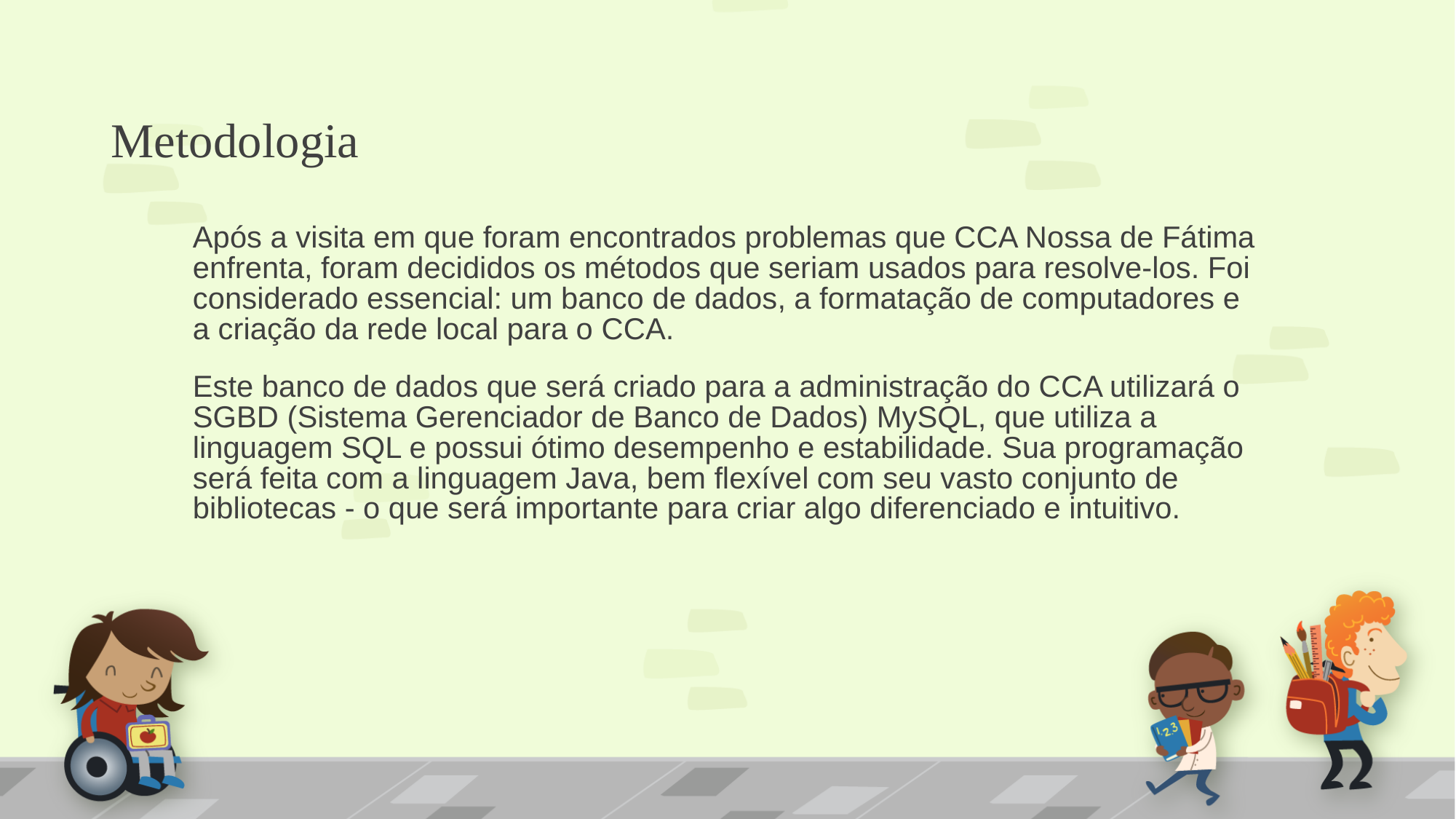

# Metodologia
Após a visita em que foram encontrados problemas que CCA Nossa de Fátima enfrenta, foram decididos os métodos que seriam usados para resolve-los. Foi considerado essencial: um banco de dados, a formatação de computadores e a criação da rede local para o CCA.
Este banco de dados que será criado para a administração do CCA utilizará o SGBD (Sistema Gerenciador de Banco de Dados) MySQL, que utiliza a linguagem SQL e possui ótimo desempenho e estabilidade. Sua programação será feita com a linguagem Java, bem flexível com seu vasto conjunto de bibliotecas - o que será importante para criar algo diferenciado e intuitivo.